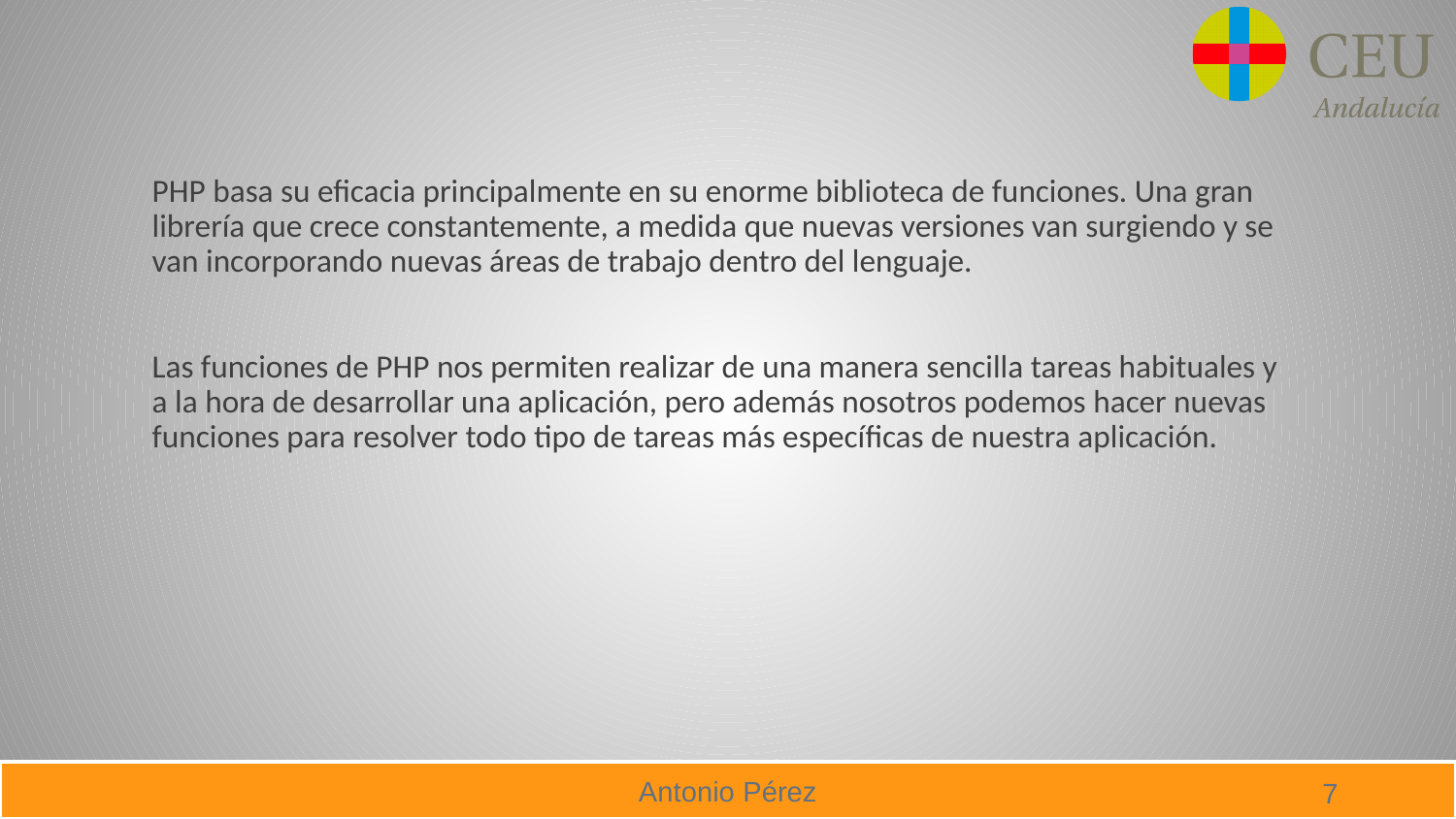

PHP basa su eficacia principalmente en su enorme biblioteca de funciones. Una gran librería que crece constantemente, a medida que nuevas versiones van surgiendo y se van incorporando nuevas áreas de trabajo dentro del lenguaje.

Las funciones de PHP nos permiten realizar de una manera sencilla tareas habituales y a la hora de desarrollar una aplicación, pero además nosotros podemos hacer nuevas funciones para resolver todo tipo de tareas más específicas de nuestra aplicación.